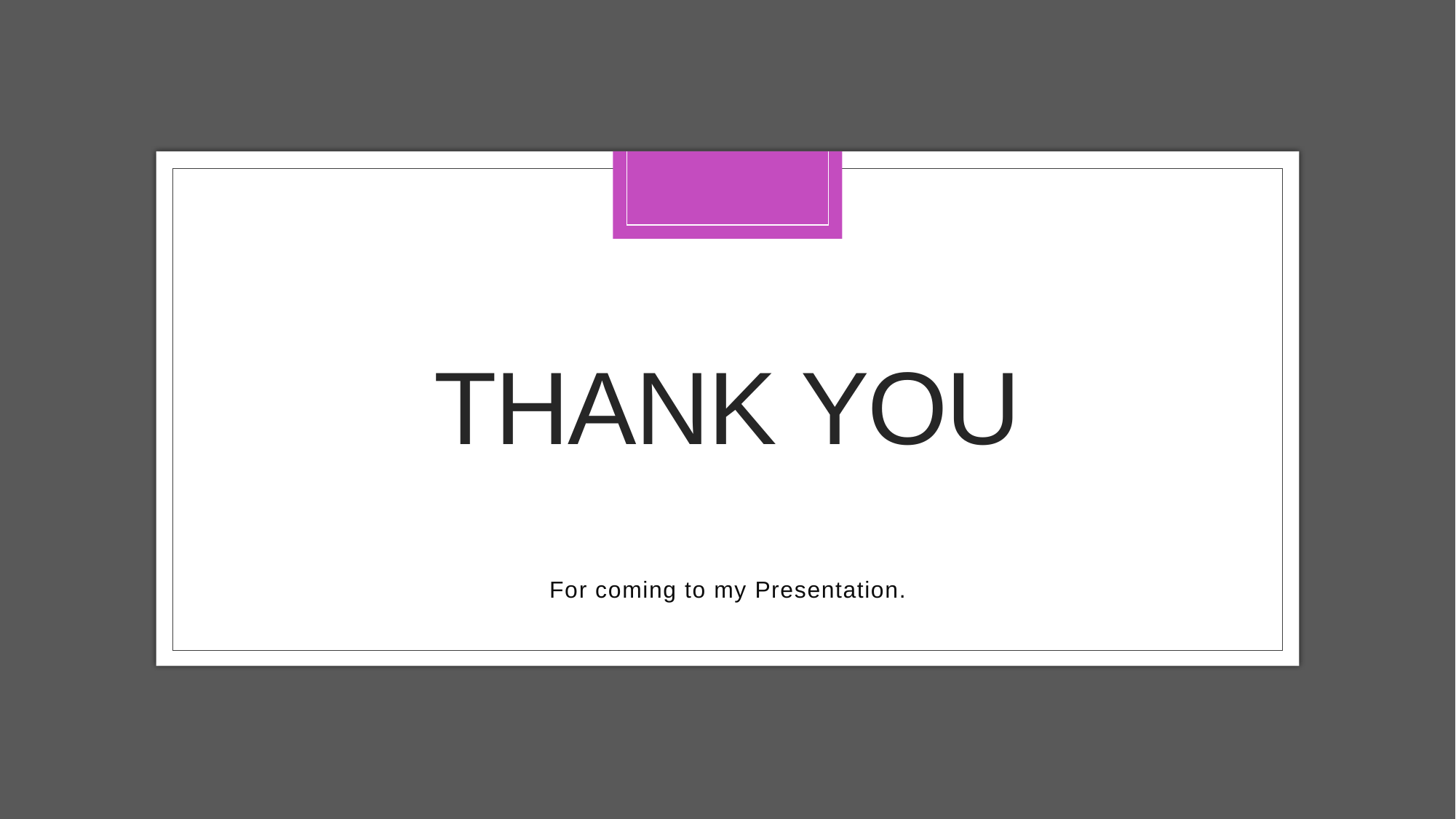

# Thank you
For coming to my Presentation.